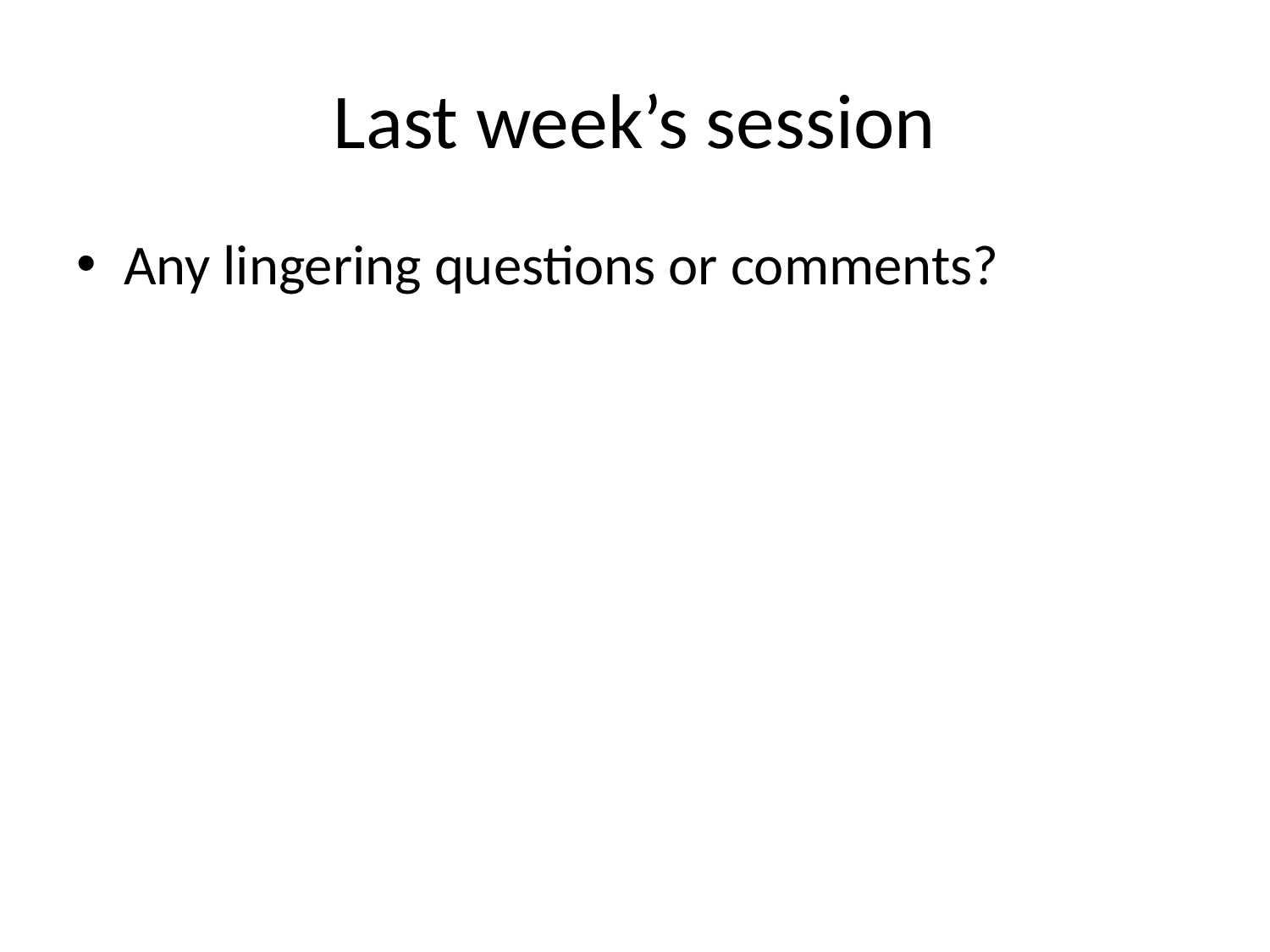

# Last week’s session
Any lingering questions or comments?